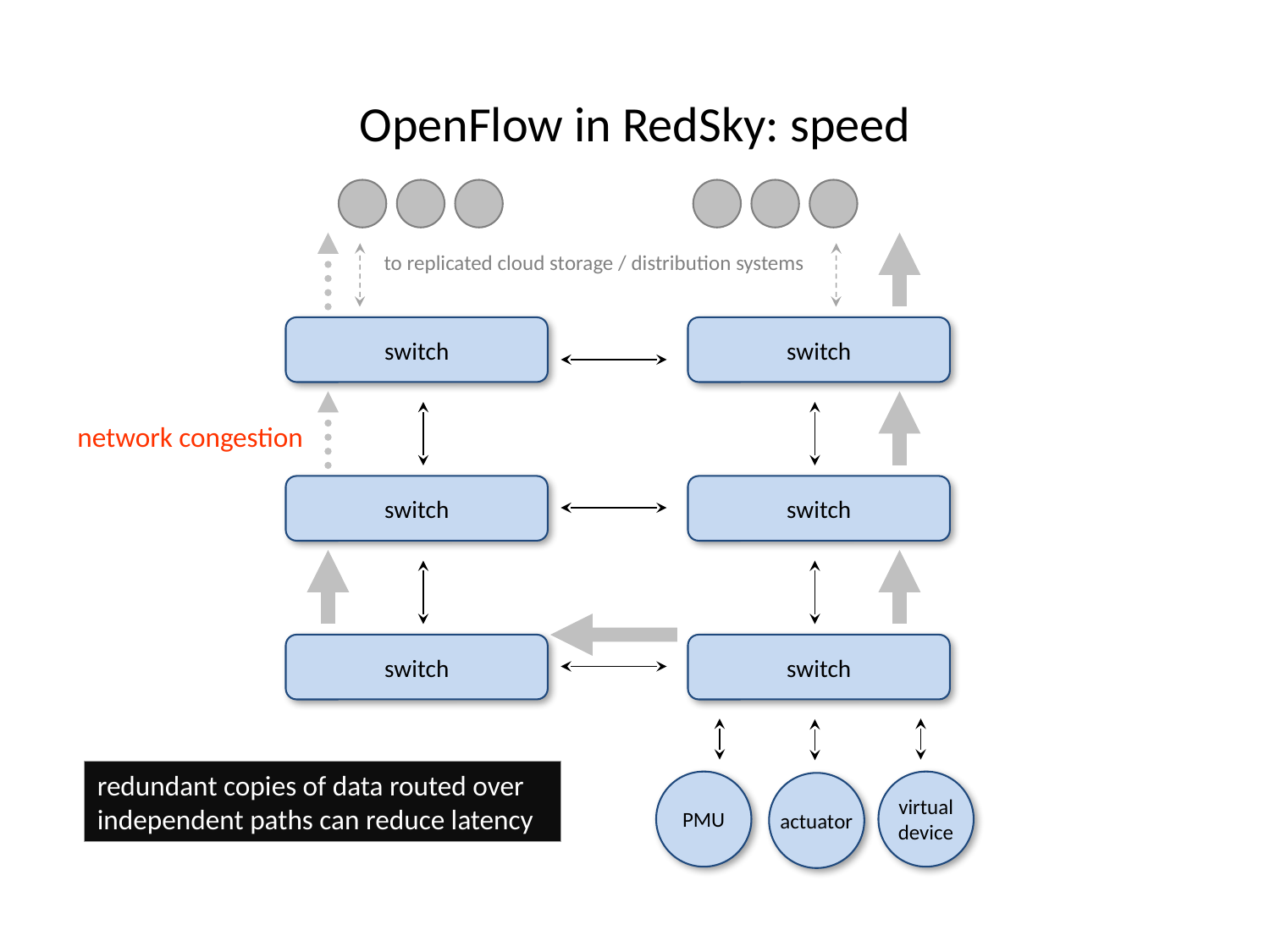

OpenFlow in RedSky: speed

to replicated cloud storage / distribution systems

switch
switch
network congestion

switch
switch

switch

switch
redundant copies of data routed over
independent paths can reduce latency
PMU
virtual
device
actuator